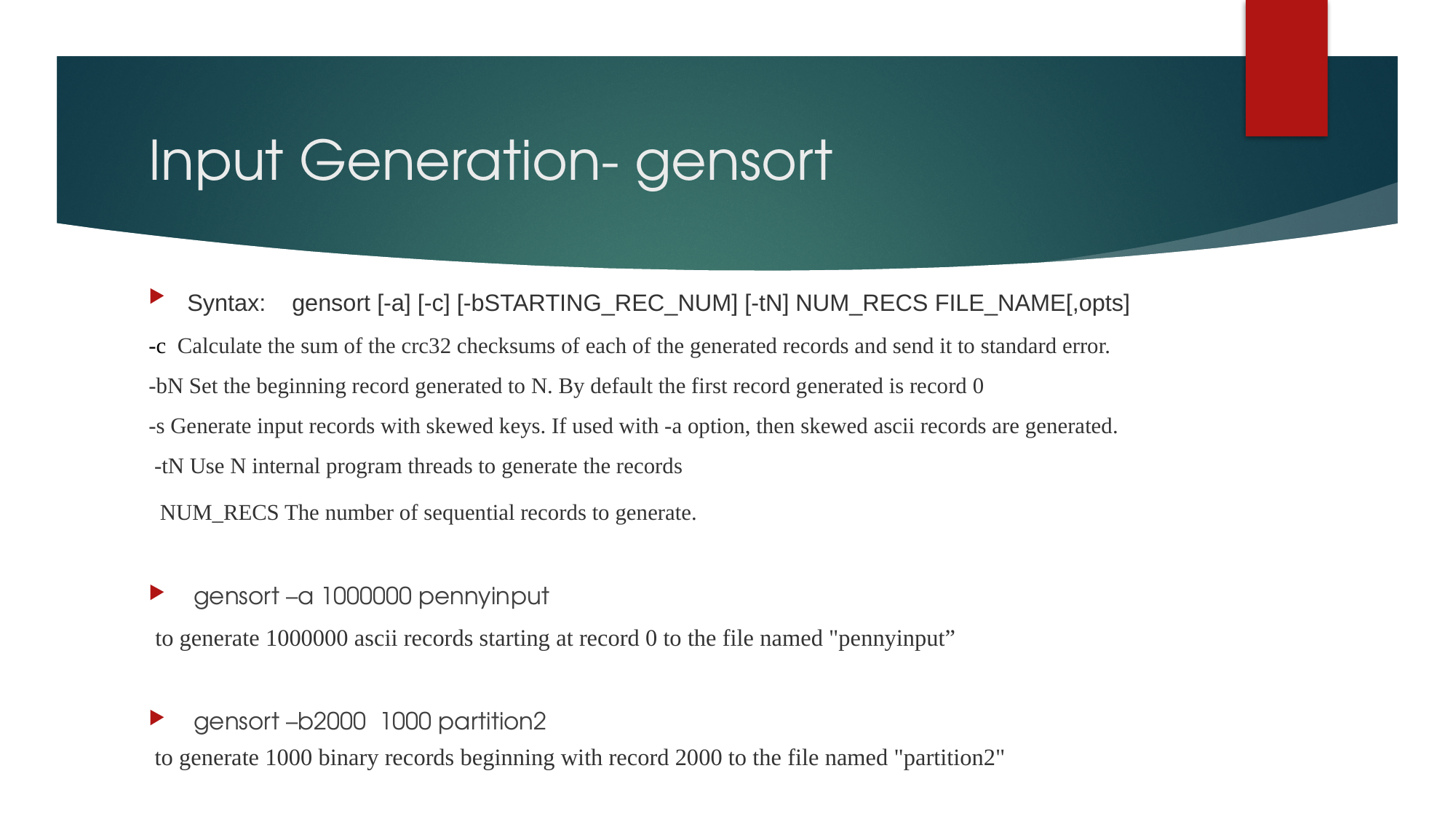

# Input Generation- gensort
Syntax:    gensort [-a] [-c] [-bSTARTING_REC_NUM] [-tN] NUM_RECS FILE_NAME[,opts]
-c  Calculate the sum of the crc32 checksums of each of the generated records and send it to standard error.
-bN Set the beginning record generated to N. By default the first record generated is record 0
-s Generate input records with skewed keys. If used with -a option, then skewed ascii records are generated.
 -tN Use N internal program threads to generate the records
  NUM_RECS The number of sequential records to generate.

 gensort –a 1000000 pennyinput
 to generate 1000000 ascii records starting at record 0 to the file named "pennyinput”

 gensort –b2000  1000 partition2
 to generate 1000 binary records beginning with record 2000 to the file named "partition2"